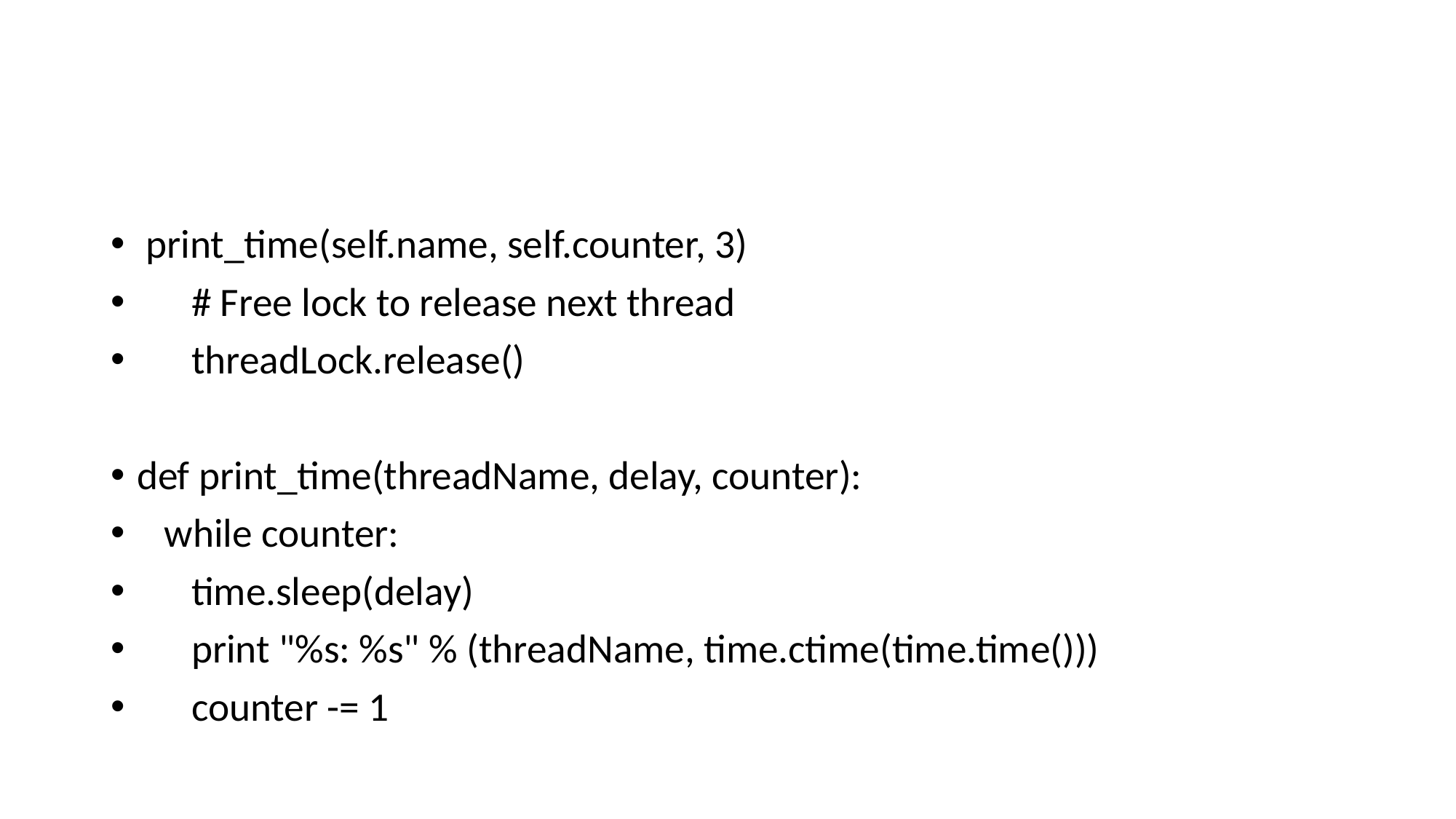

#
 print_time(self.name, self.counter, 3)
      # Free lock to release next thread
      threadLock.release()

def print_time(threadName, delay, counter):
   while counter:
      time.sleep(delay)
      print "%s: %s" % (threadName, time.ctime(time.time()))
      counter -= 1